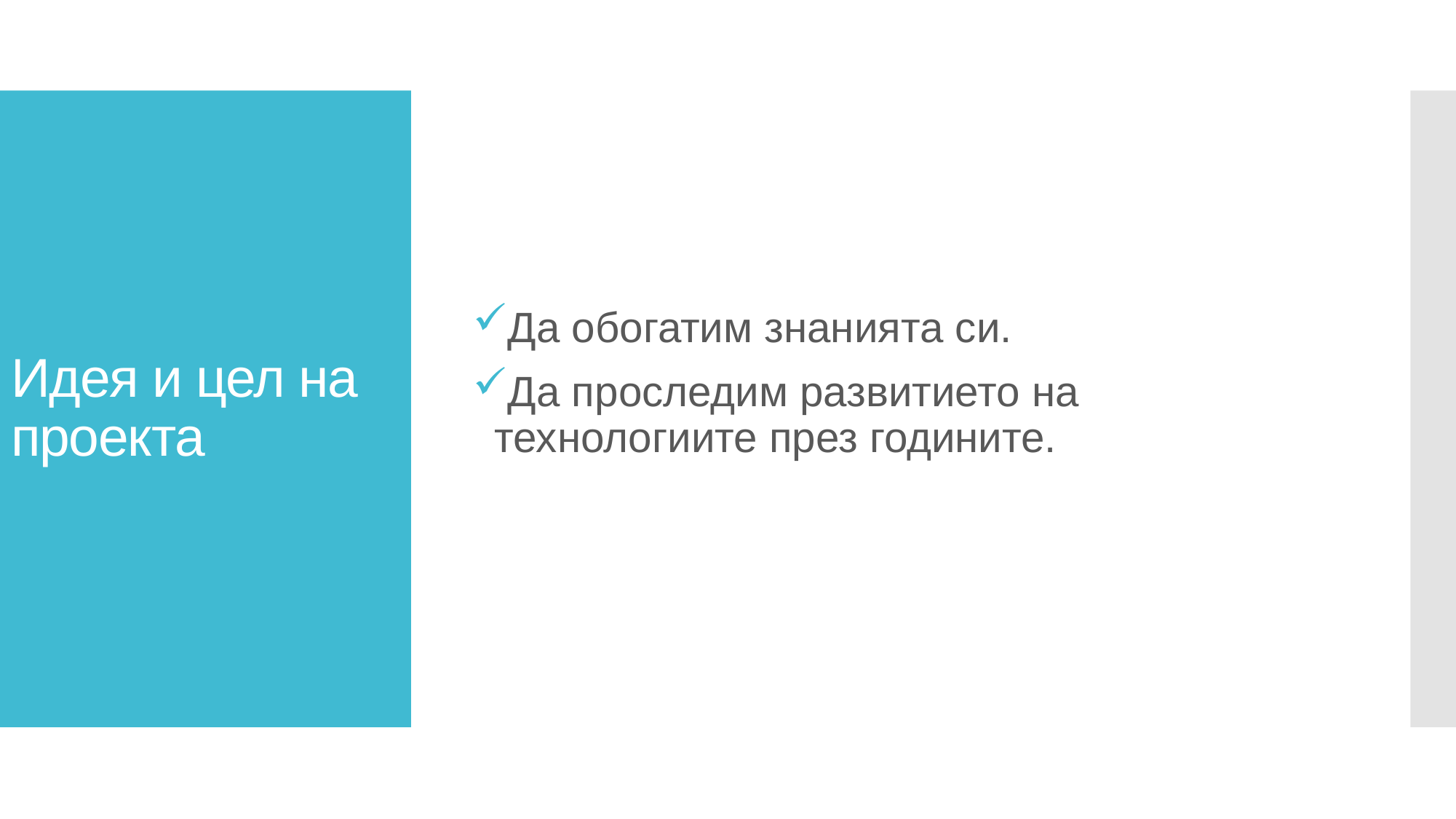

Да обогатим знанията си.
Да проследим развитието на технологиите през годините.

# Идея и цел на проекта